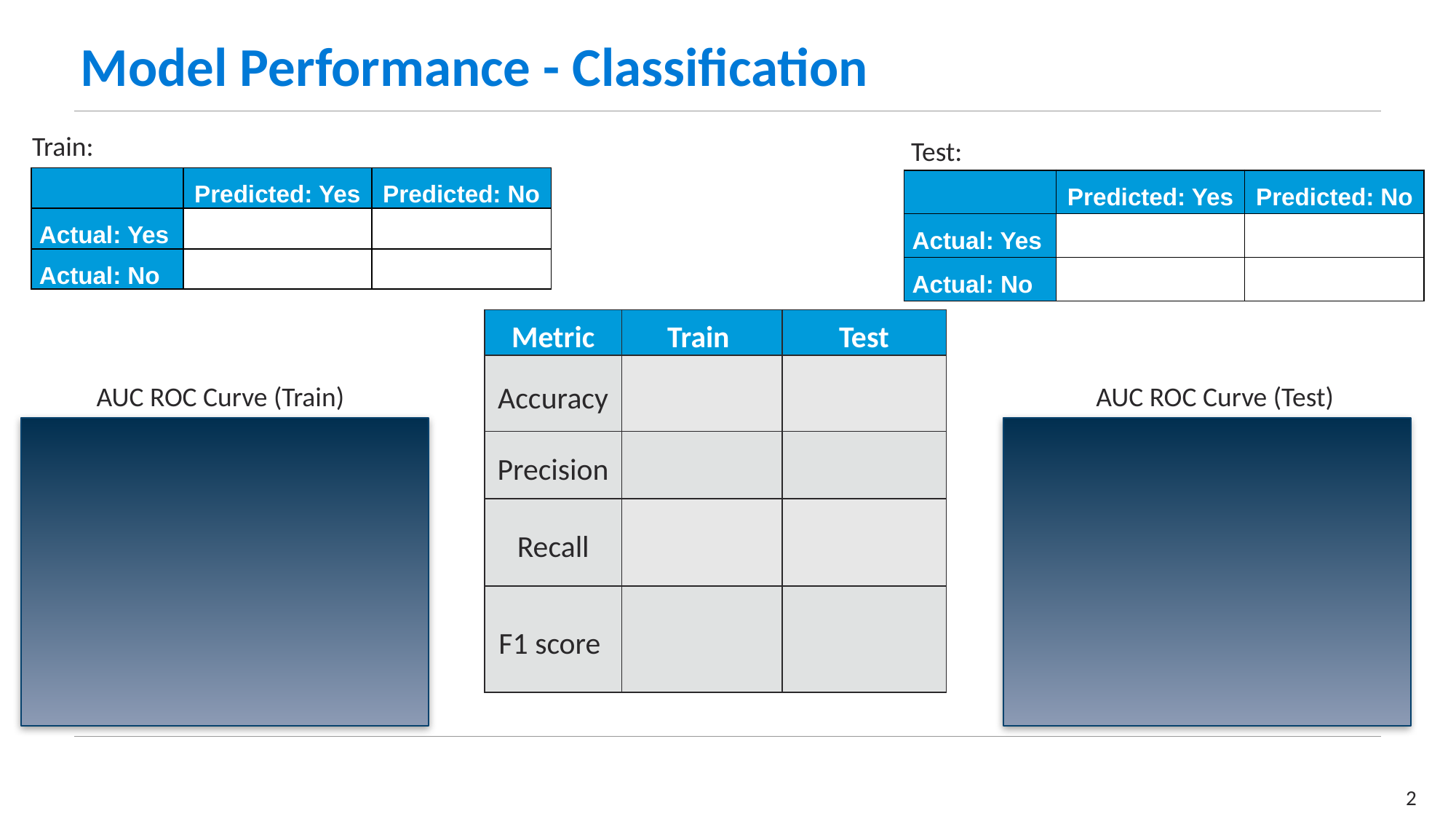

# Model Performance - Classification
Train:
Test:
|  | Predicted: Yes | Predicted: No |
| --- | --- | --- |
| Actual: Yes |  |  |
| Actual: No |  |  |
|  | Predicted: Yes | Predicted: No |
| --- | --- | --- |
| Actual: Yes |  |  |
| Actual: No |  |  |
| Metric | Train | Test |
| --- | --- | --- |
| Accuracy |  |  |
| Precision |  |  |
| Recall |  |  |
| F1 score |  |  |
AUC ROC Curve (Train)
AUC ROC Curve (Test)

2